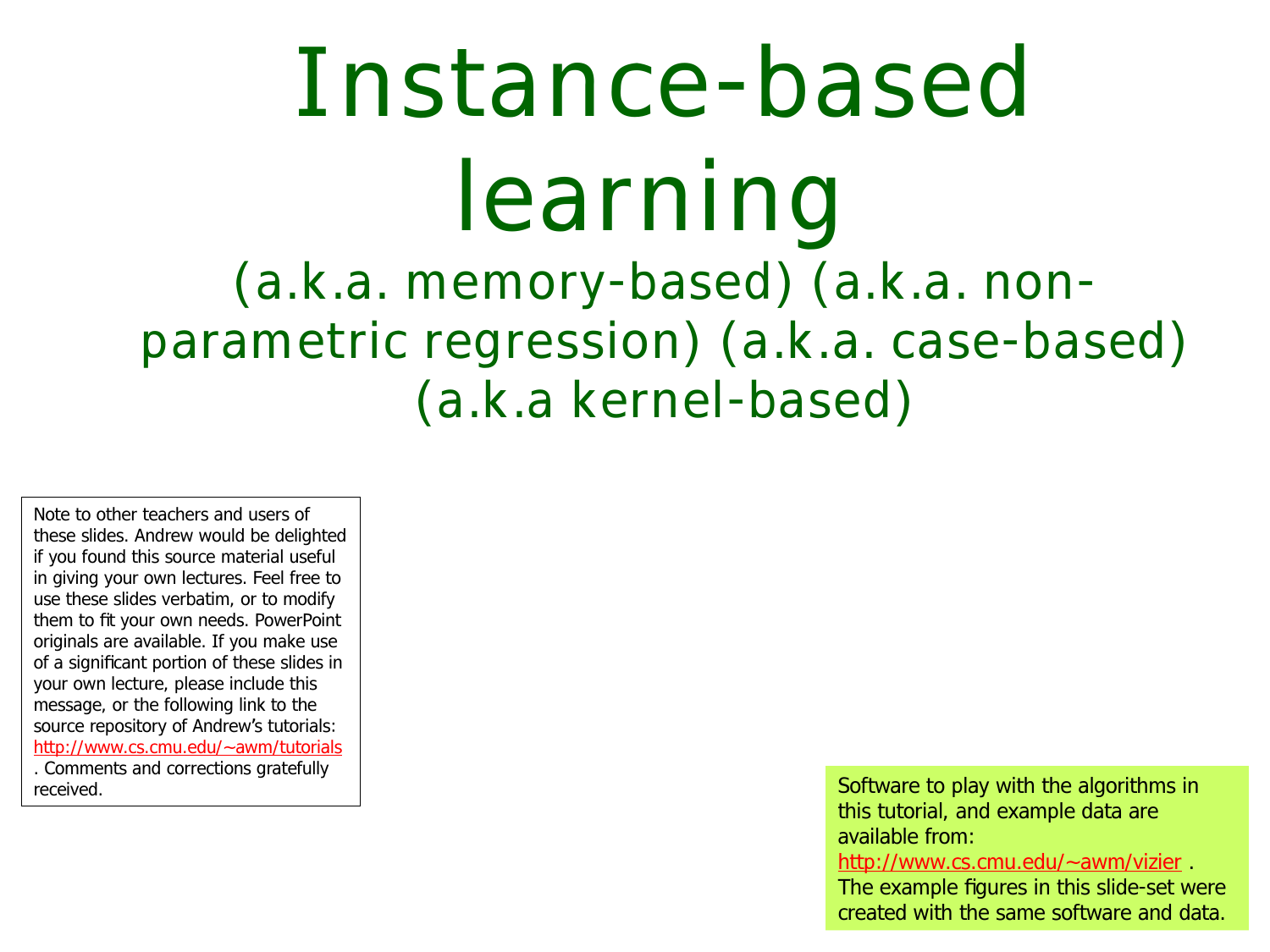

# Instance-based learning (a.k.a. memory-based) (a.k.a. non-parametric regression) (a.k.a. case-based) (a.k.a kernel-based)

Note to other teachers and users of these slides. Andrew would be delighted if you found this source material useful in giving your own lectures. Feel free to use these slides verbatim, or to modify them to fit your own needs. PowerPoint originals are available. If you make use of a significant portion of these slides in your own lecture, please include this message, or the following link to the source repository of Andrew’s tutorials: http://www.cs.cmu.edu/~awm/tutorials . Comments and corrections gratefully received.
Software to play with the algorithms in this tutorial, and example data are available from: http://www.cs.cmu.edu/~awm/vizier . The example figures in this slide-set were created with the same software and data.